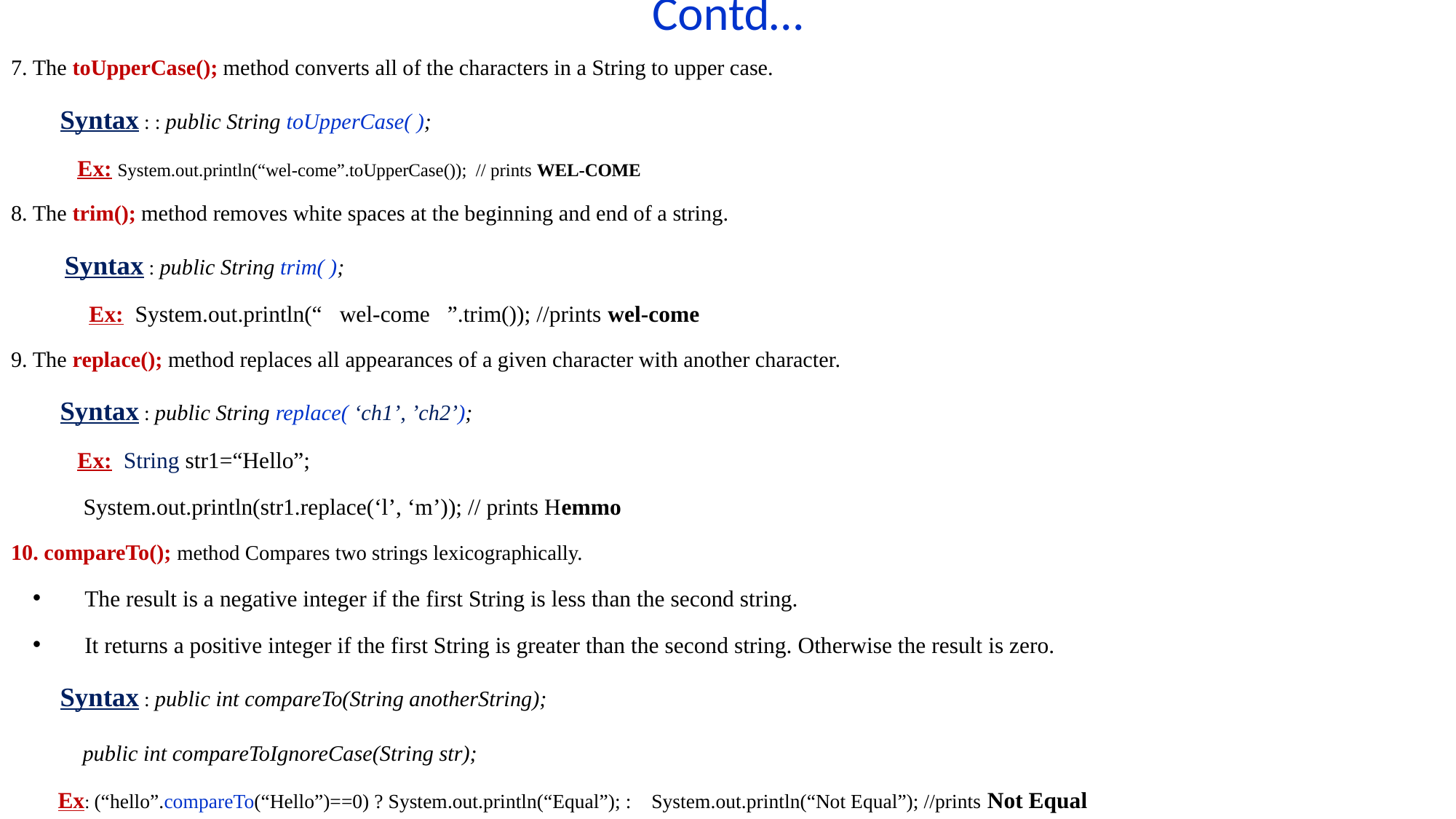

# Contd…
7. The toUpperCase(); method converts all of the characters in a String to upper case.
	Syntax : : public String toUpperCase( );
   Ex: System.out.println(“wel-come”.toUpperCase());  // prints WEL-COME
8. The trim(); method removes white spaces at the beginning and end of a string.
        Syntax : public String trim( );
     Ex:  System.out.println(“   wel-come   ”.trim()); //prints wel-come
9. The replace(); method replaces all appearances of a given character with another character.
	Syntax : public String replace( ‘ch1’, ’ch2’);
   Ex:  String str1=“Hello”;
    System.out.println(str1.replace(‘l’, ‘m’)); // prints Hemmo
10. compareTo(); method Compares two strings lexicographically.
The result is a negative integer if the first String is less than the second string.
It returns a positive integer if the first String is greater than the second string. Otherwise the result is zero.
	Syntax : public int compareTo(String anotherString);
	       public int compareToIgnoreCase(String str);
   Ex: (“hello”.compareTo(“Hello”)==0) ? System.out.println(“Equal”); :    System.out.println(“Not Equal”); //prints Not Equal